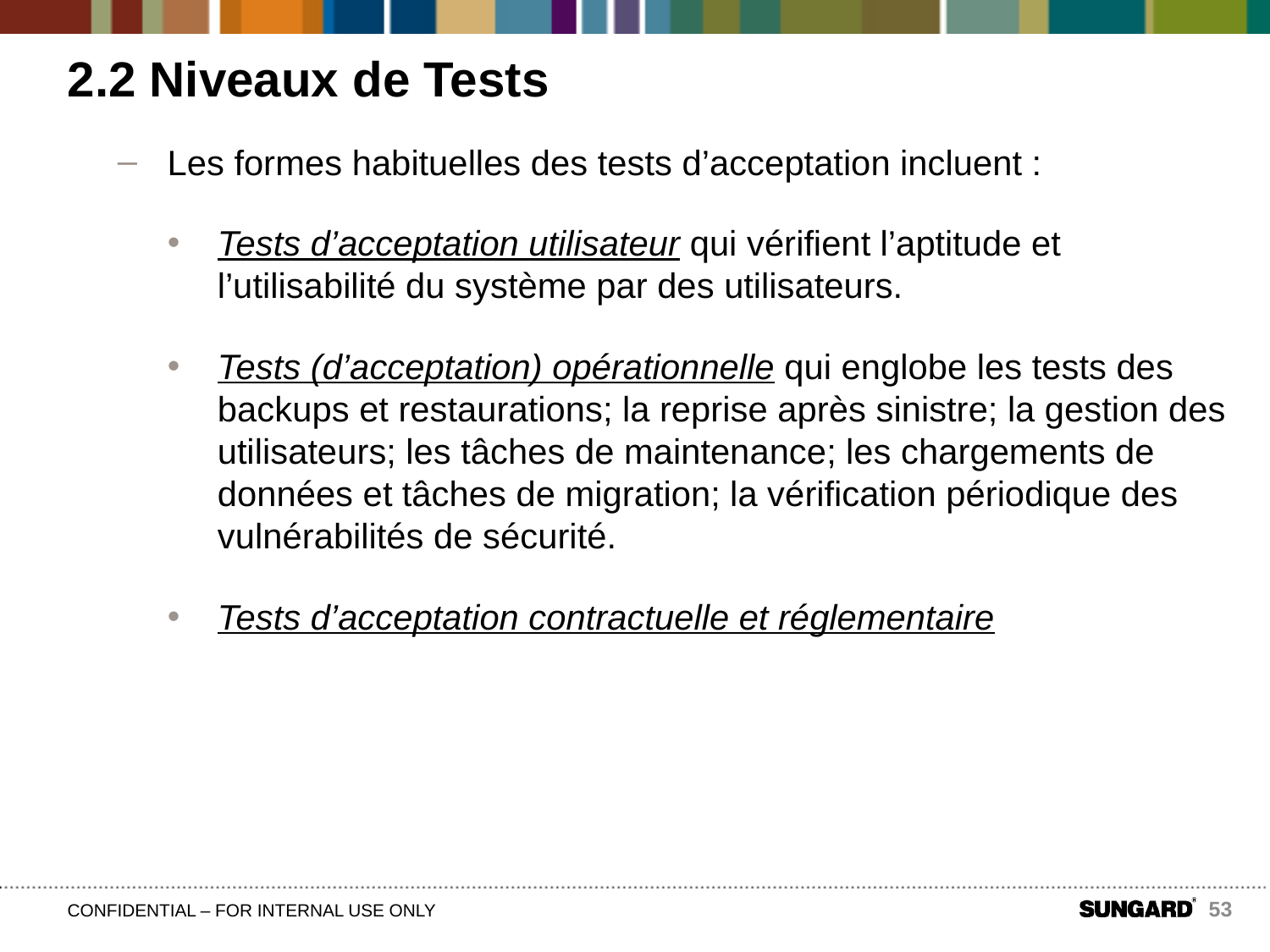

# 2.2 Niveaux de Tests
Les formes habituelles des tests d’acceptation incluent :
Tests d’acceptation utilisateur qui vérifient l’aptitude et l’utilisabilité du système par des utilisateurs.
Tests (d’acceptation) opérationnelle qui englobe les tests des backups et restaurations; la reprise après sinistre; la gestion des utilisateurs; les tâches de maintenance; les chargements de données et tâches de migration; la vérification périodique des vulnérabilités de sécurité.
Tests d’acceptation contractuelle et réglementaire
53